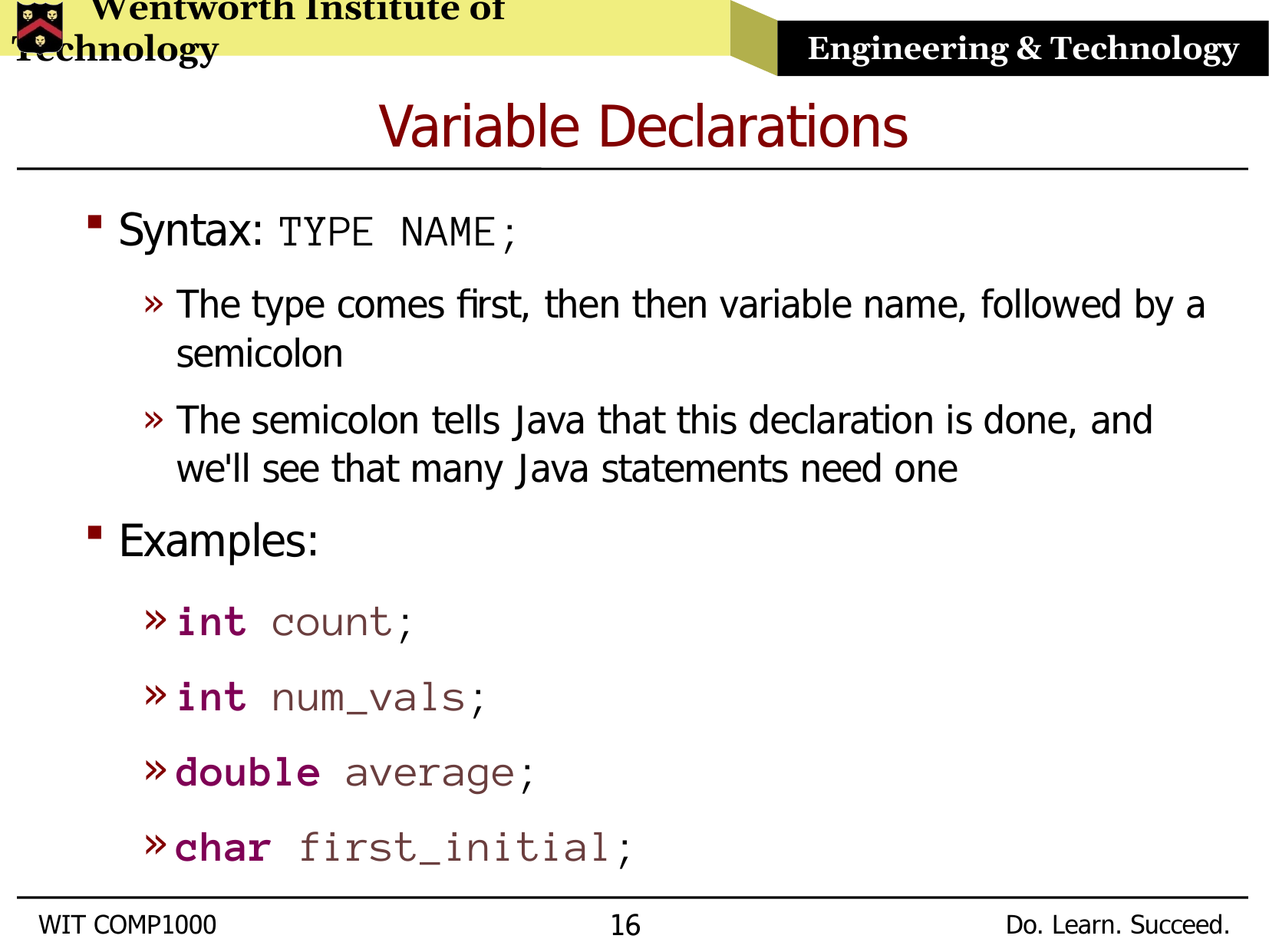

# Variable Declarations
Syntax: TYPE NAME;
The type comes first, then then variable name, followed by a semicolon
The semicolon tells Java that this declaration is done, and we'll see that many Java statements need one
Examples:
int count;
int num_vals;
double average;
char first_initial;